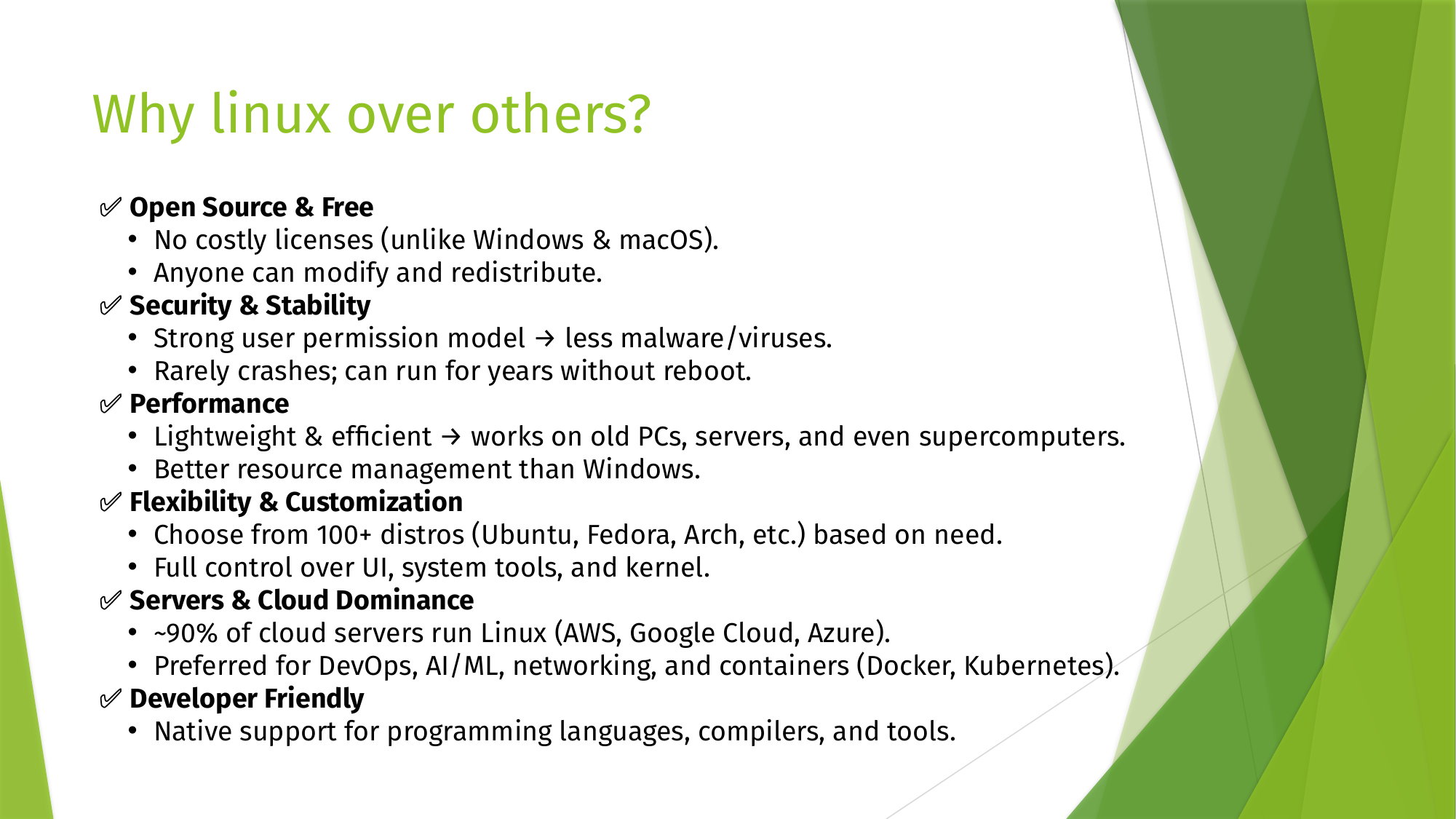

# Why linux over others?
✅ Open Source & Free
No costly licenses (unlike Windows & macOS).
Anyone can modify and redistribute.
✅ Security & Stability
Strong user permission model → less malware/viruses.
Rarely crashes; can run for years without reboot.
✅ Performance
Lightweight & efficient → works on old PCs, servers, and even supercomputers.
Better resource management than Windows.
✅ Flexibility & Customization
Choose from 100+ distros (Ubuntu, Fedora, Arch, etc.) based on need.
Full control over UI, system tools, and kernel.
✅ Servers & Cloud Dominance
~90% of cloud servers run Linux (AWS, Google Cloud, Azure).
Preferred for DevOps, AI/ML, networking, and containers (Docker, Kubernetes).
✅ Developer Friendly
Native support for programming languages, compilers, and tools.